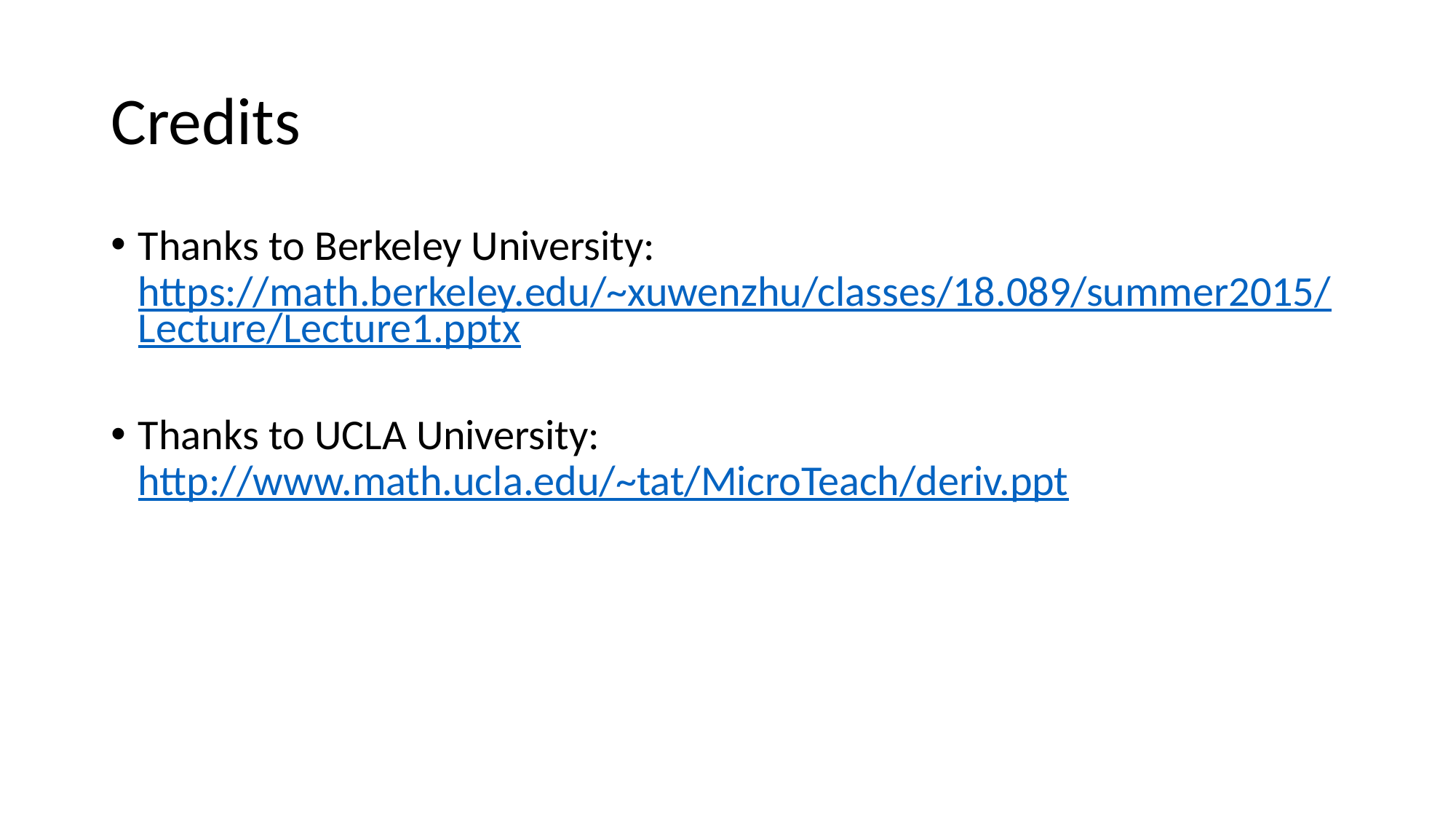

# Credits
Thanks to Berkeley University: https://math.berkeley.edu/~xuwenzhu/classes/18.089/summer2015/Lecture/Lecture1.pptx
Thanks to UCLA University: http://www.math.ucla.edu/~tat/MicroTeach/deriv.ppt